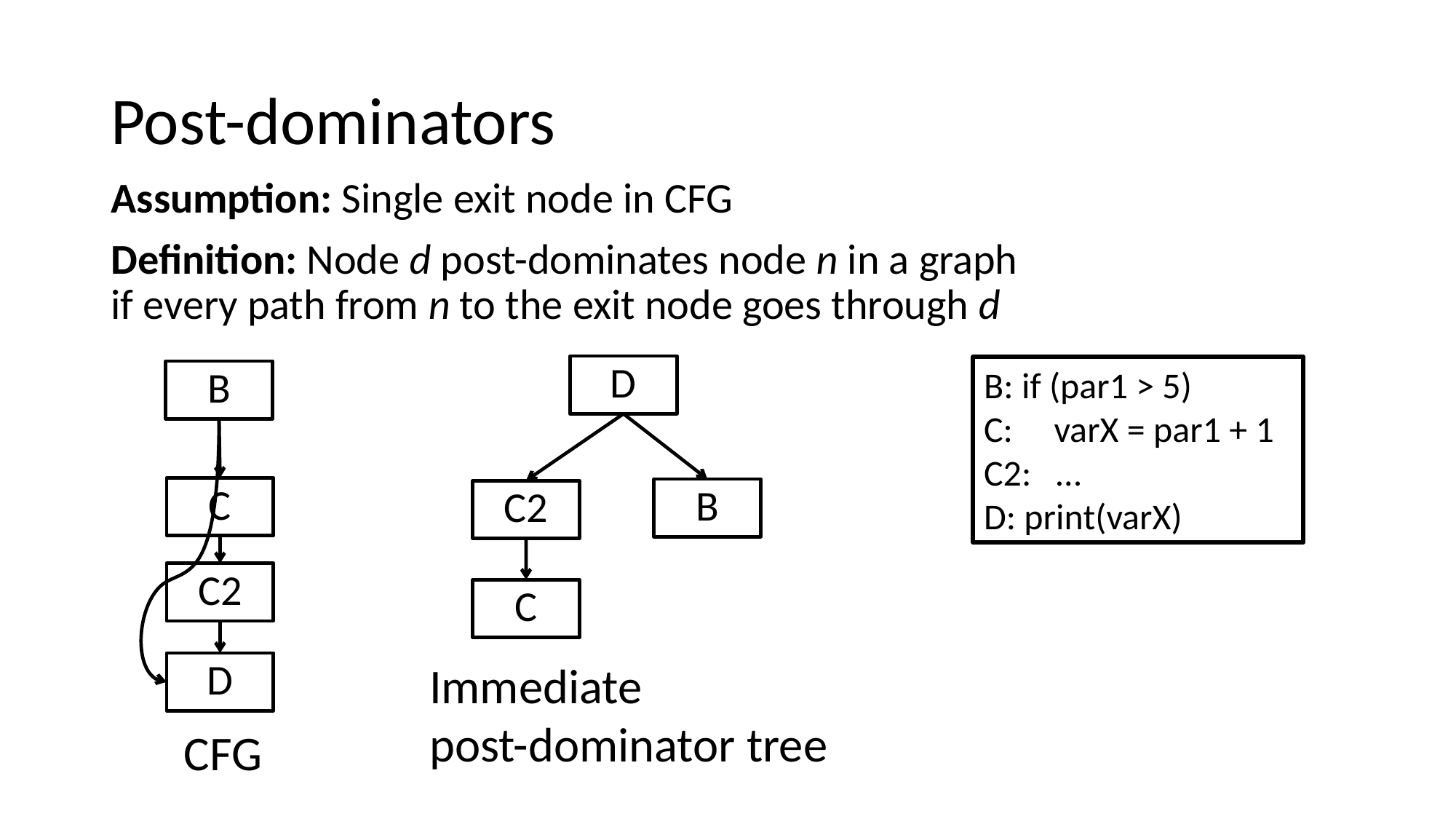

# Post-dominators
Assumption: Single exit node in CFG
Definition: Node d post-dominates node n in a graph
if every path from n to the exit node goes through d
D
B: if (par1 > 5)
C:     varX = par1 + 1
C2:   …
D: print(varX)
B
C
B
C2
C2
C
Immediate
post-dominator tree
D
CFG